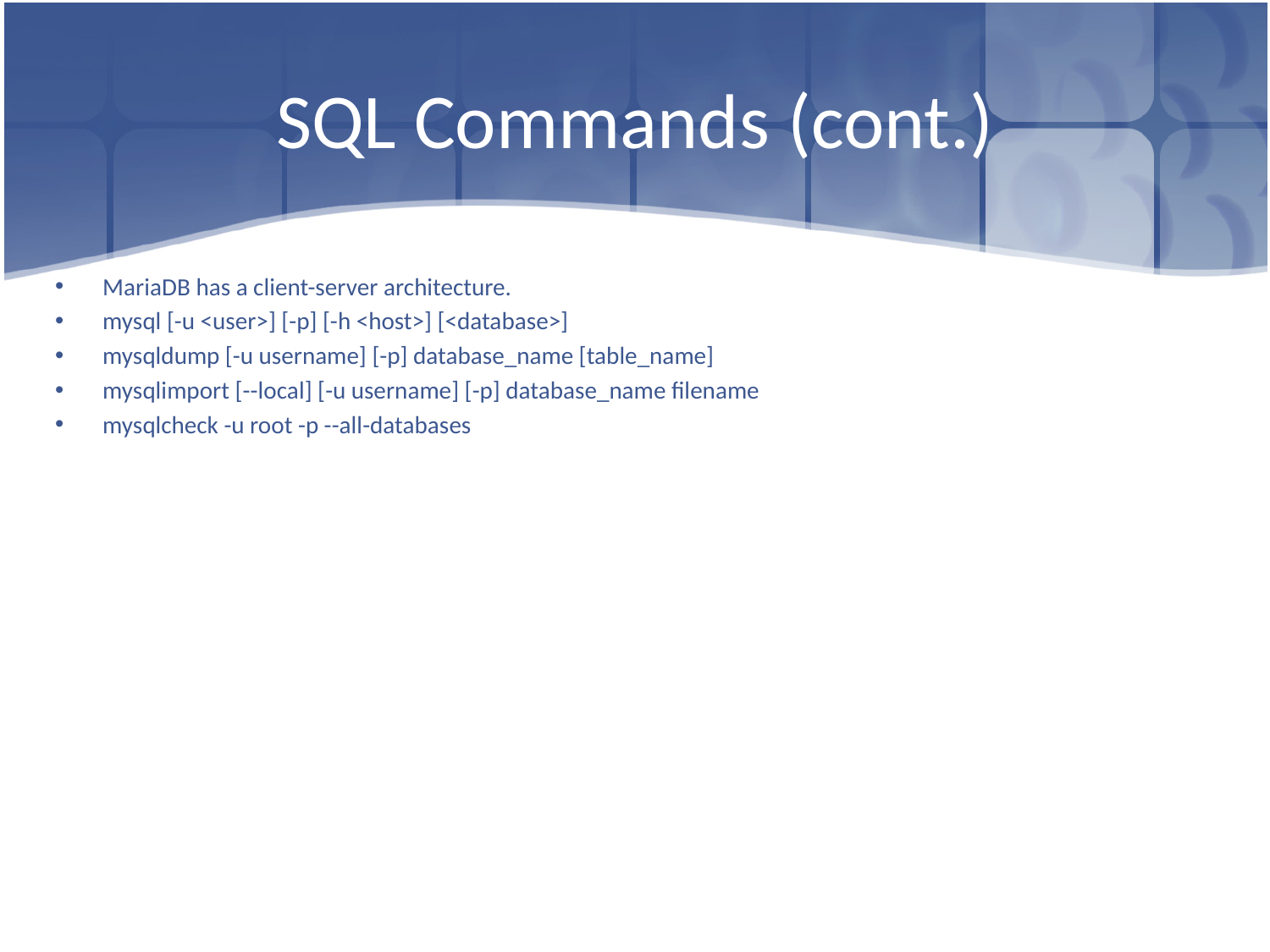

# SQL Commands (cont.)
MariaDB has a client-server architecture.
mysql [-u <user>] [-p] [-h <host>] [<database>]
mysqldump [-u username] [-p] database_name [table_name]
mysqlimport [--local] [-u username] [-p] database_name filename
mysqlcheck -u root -p --all-databases